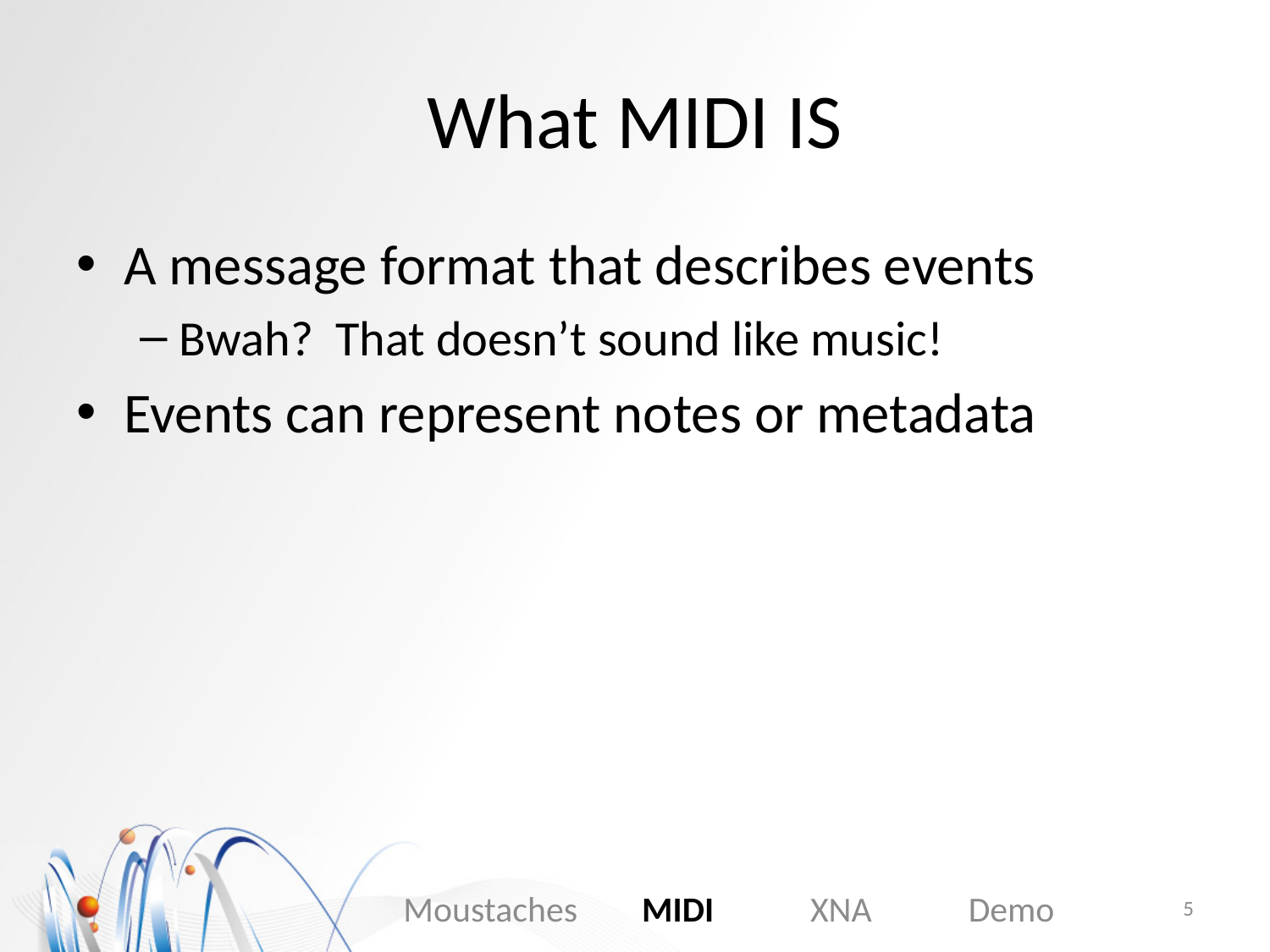

# What MIDI IS
A message format that describes events
Bwah?  That doesn’t sound like music!
Events can represent notes or metadata

Moustaches        MIDI            XNA            Demo
5